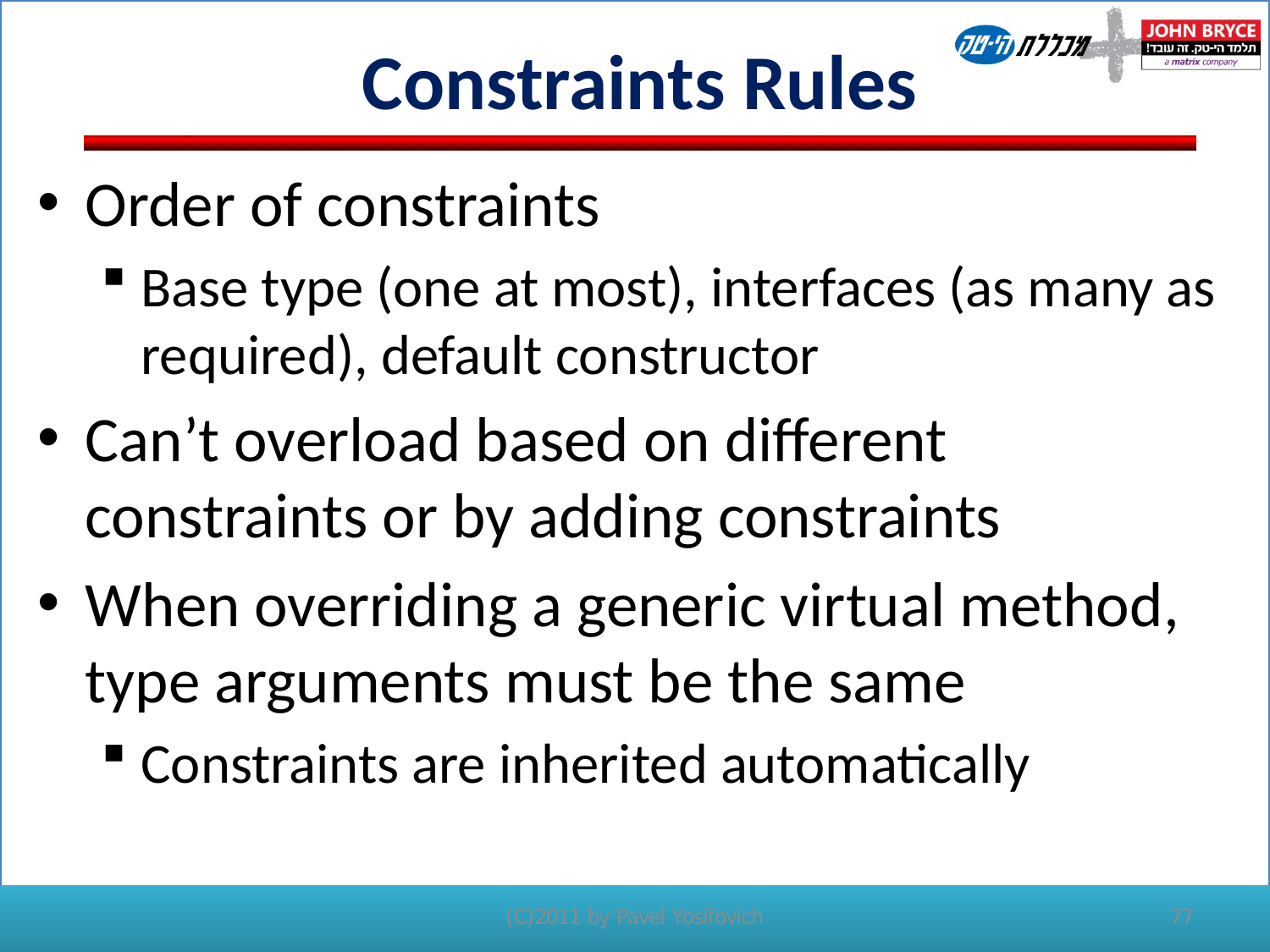

# Constraints Rules
Order of constraints
Base type (one at most), interfaces (as many as required), default constructor
Can’t overload based on different constraints or by adding constraints
When overriding a generic virtual method, type arguments must be the same
Constraints are inherited automatically
(C)2011 by Pavel Yosifovich
77